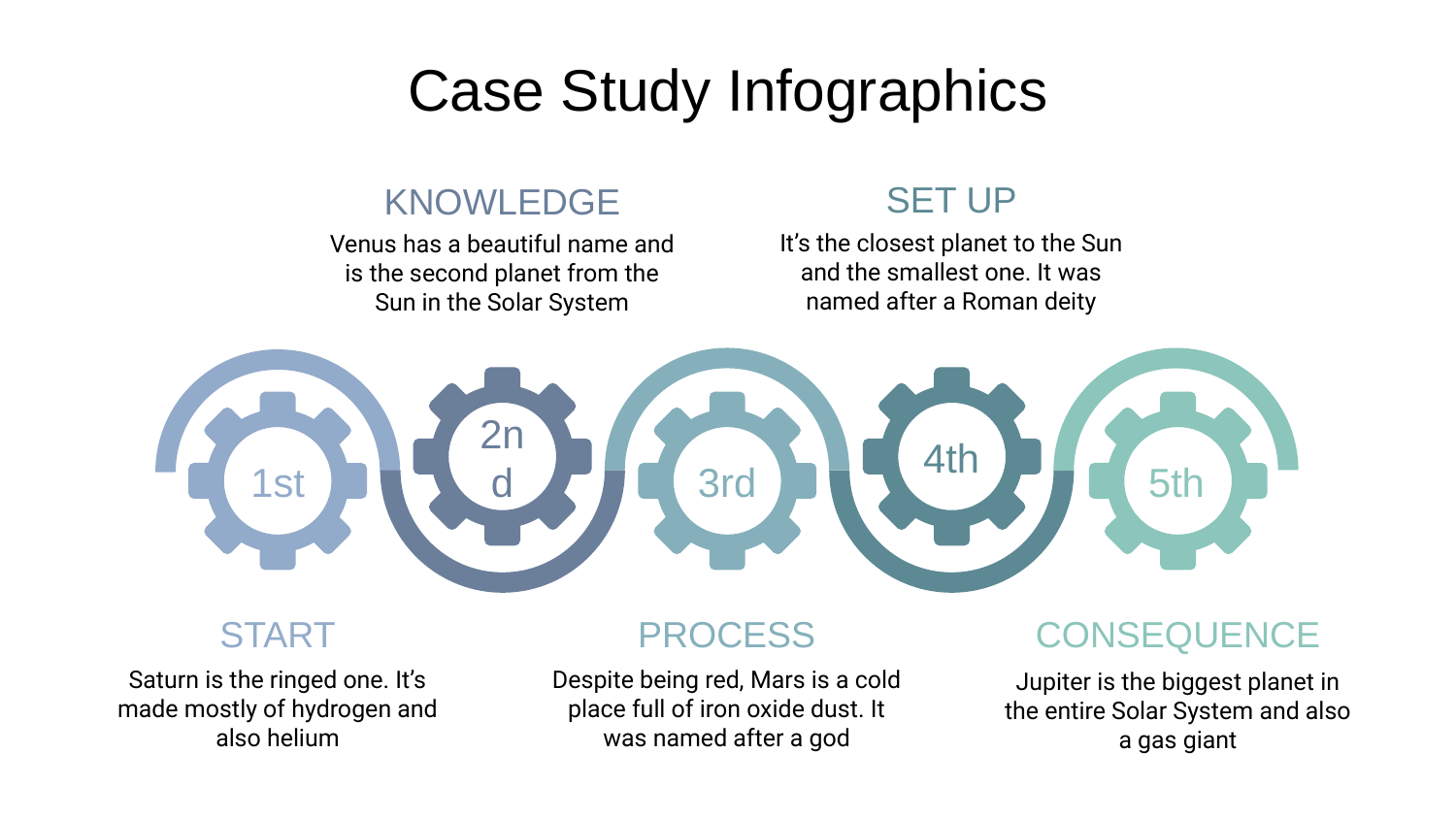

# Case Study Infographics
SET UP
KNOWLEDGE
It’s the closest planet to the Sun and the smallest one. It was named after a Roman deity
Venus has a beautiful name and is the second planet from the Sun in the Solar System

2nd
4th
1st
3rd
5th

START
PROCESS
CONSEQUENCE
Saturn is the ringed one. It’s made mostly of hydrogen and also helium
Despite being red, Mars is a cold place full of iron oxide dust. It was named after a god
Jupiter is the biggest planet in the entire Solar System and also a gas giant